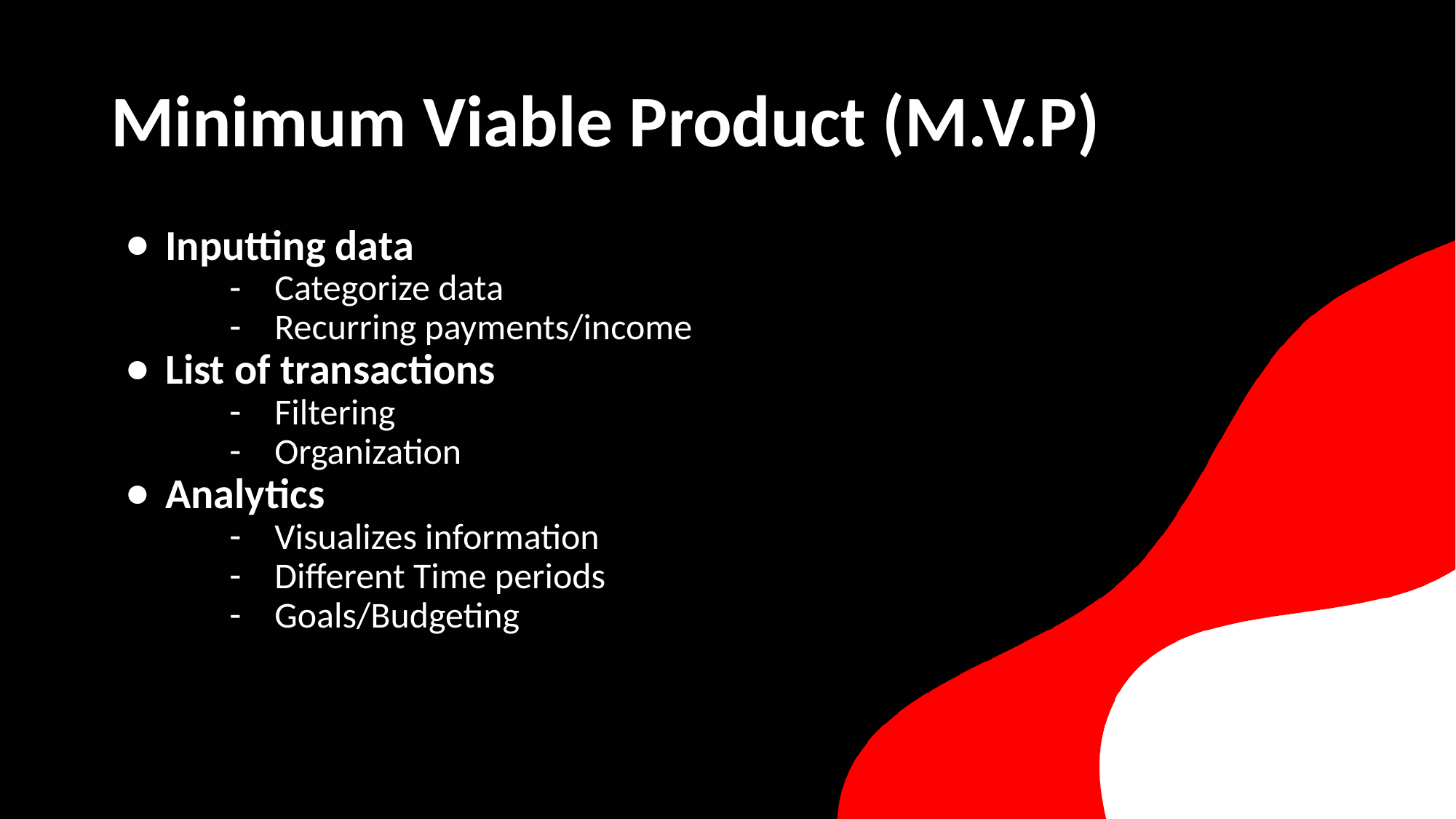

# Minimum Viable Product (M.V.P)
Inputting data
Categorize data
Recurring payments/income
List of transactions
Filtering
Organization
Analytics
Visualizes information
Different Time periods
Goals/Budgeting